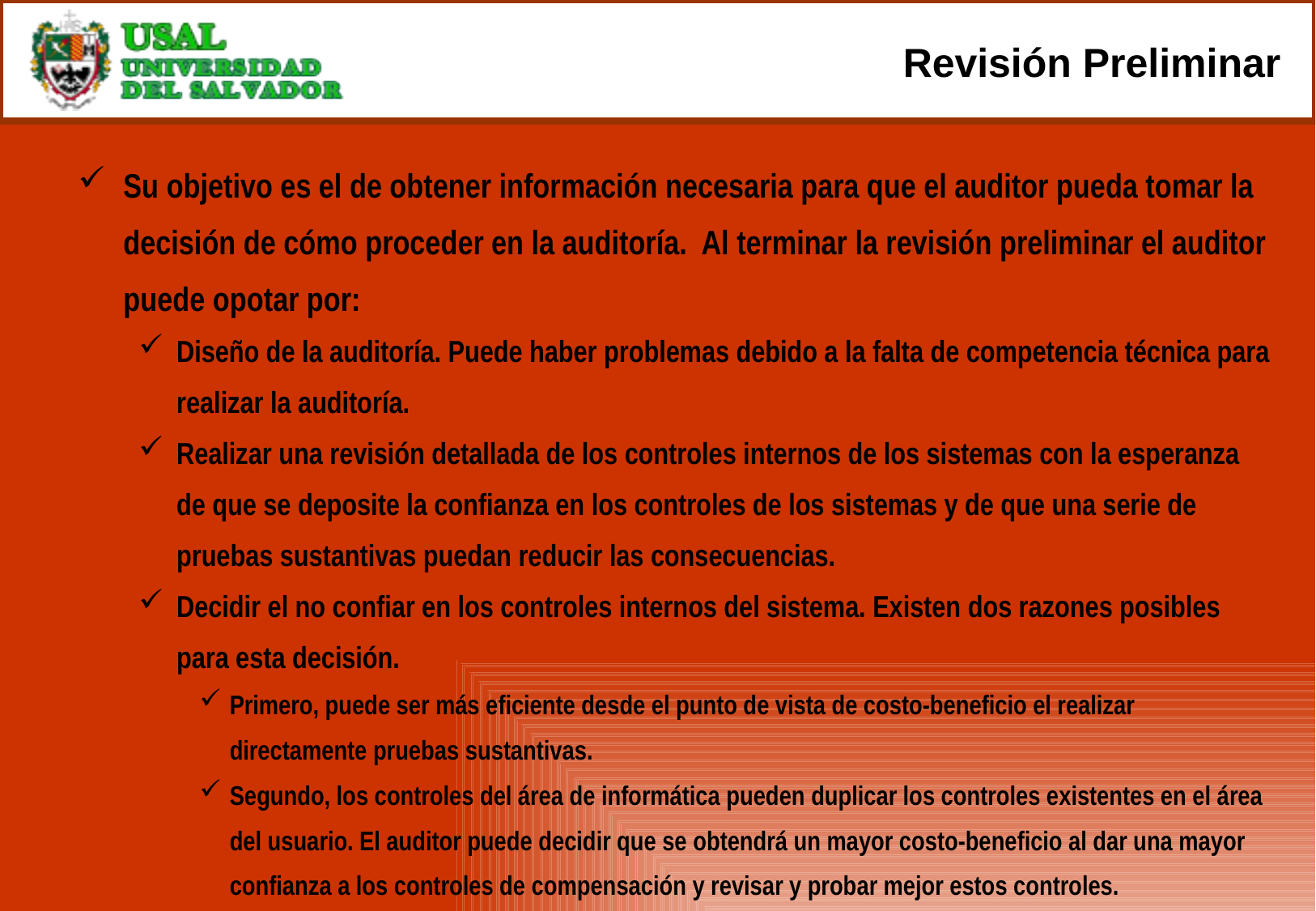

# Revisión Preliminar
Su objetivo es el de obtener información necesaria para que el auditor pueda tomar la decisión de cómo proceder en la auditoría.  Al terminar la revisión preliminar el auditor puede opotar por:
Diseño de la auditoría. Puede haber problemas debido a la falta de competencia técnica para realizar la auditoría.
Realizar una revisión detallada de los controles internos de los sistemas con la esperanza de que se deposite la confianza en los controles de los sistemas y de que una serie de pruebas sustantivas puedan reducir las consecuencias.
Decidir el no confiar en los controles internos del sistema. Existen dos razones posibles para esta decisión.
Primero, puede ser más eficiente desde el punto de vista de costo-beneficio el realizar directamente pruebas sustantivas.
Segundo, los controles del área de informática pueden duplicar los controles existentes en el área del usuario. El auditor puede decidir que se obtendrá un mayor costo-beneficio al dar una mayor confianza a los controles de compensación y revisar y probar mejor estos controles.